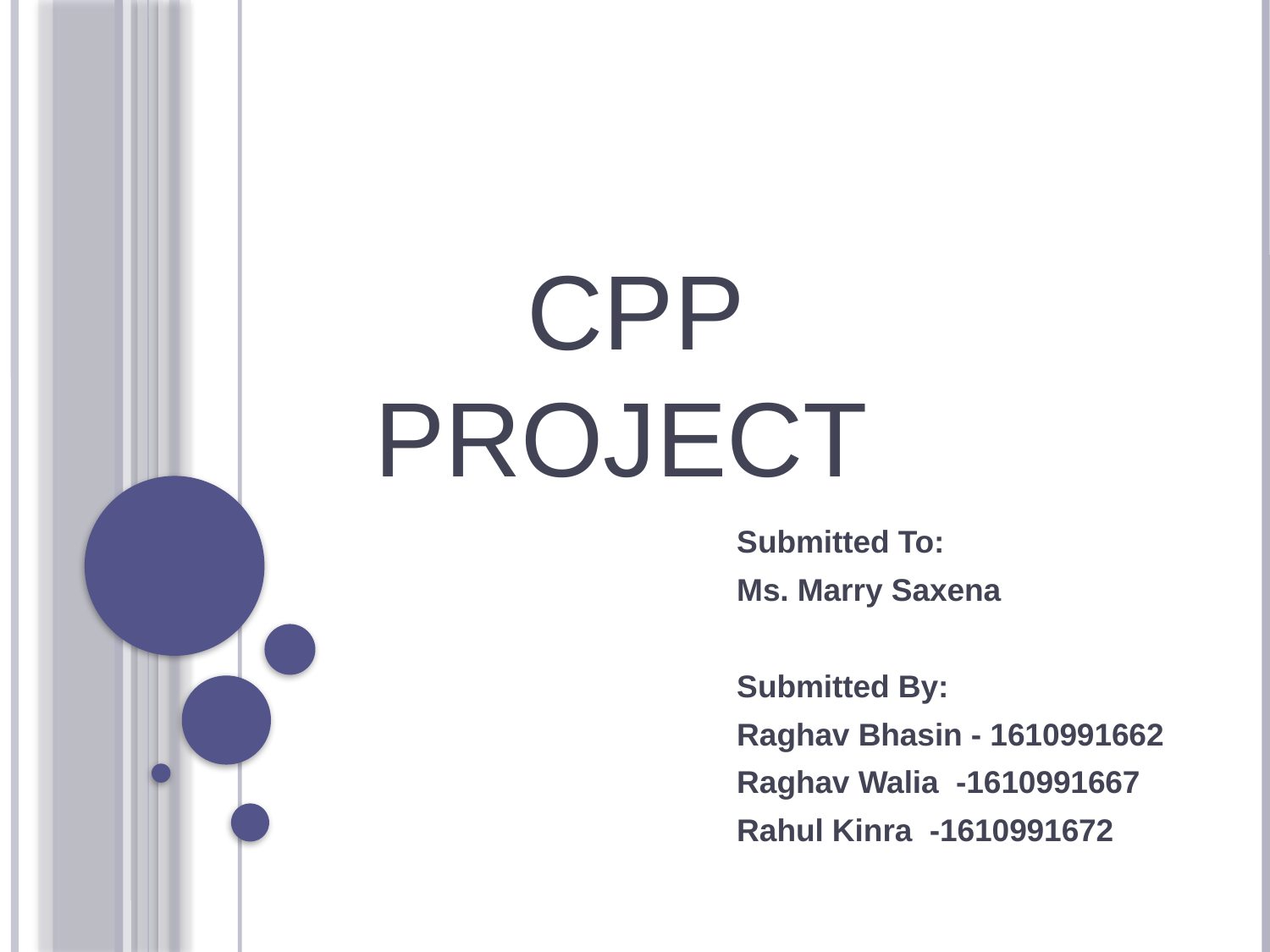

# CPP PROJECT
Submitted To:
Ms. Marry Saxena

Submitted By:
Raghav Bhasin - 1610991662
Raghav Walia  -1610991667
Rahul Kinra  -1610991672